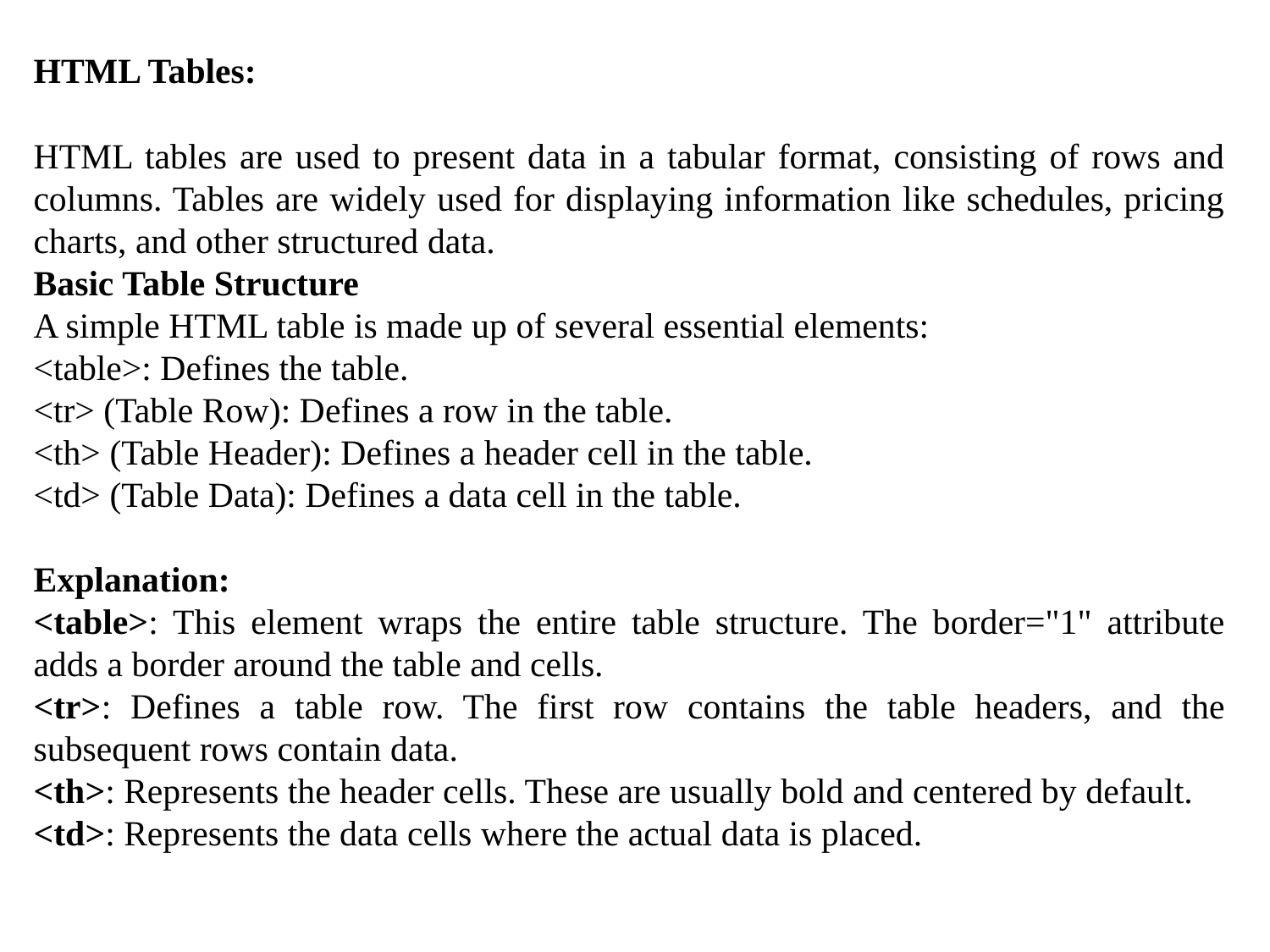

HTML Tables:

HTML tables are used to present data in a tabular format, consisting of rows and columns. Tables are widely used for displaying information like schedules, pricing charts, and other structured data.
Basic Table Structure
A simple HTML table is made up of several essential elements:
<table>: Defines the table.
<tr> (Table Row): Defines a row in the table.
<th> (Table Header): Defines a header cell in the table.
<td> (Table Data): Defines a data cell in the table.

Explanation:
<table>: This element wraps the entire table structure. The border="1" attribute adds a border around the table and cells.
<tr>: Defines a table row. The first row contains the table headers, and the subsequent rows contain data.
<th>: Represents the header cells. These are usually bold and centered by default.
<td>: Represents the data cells where the actual data is placed.